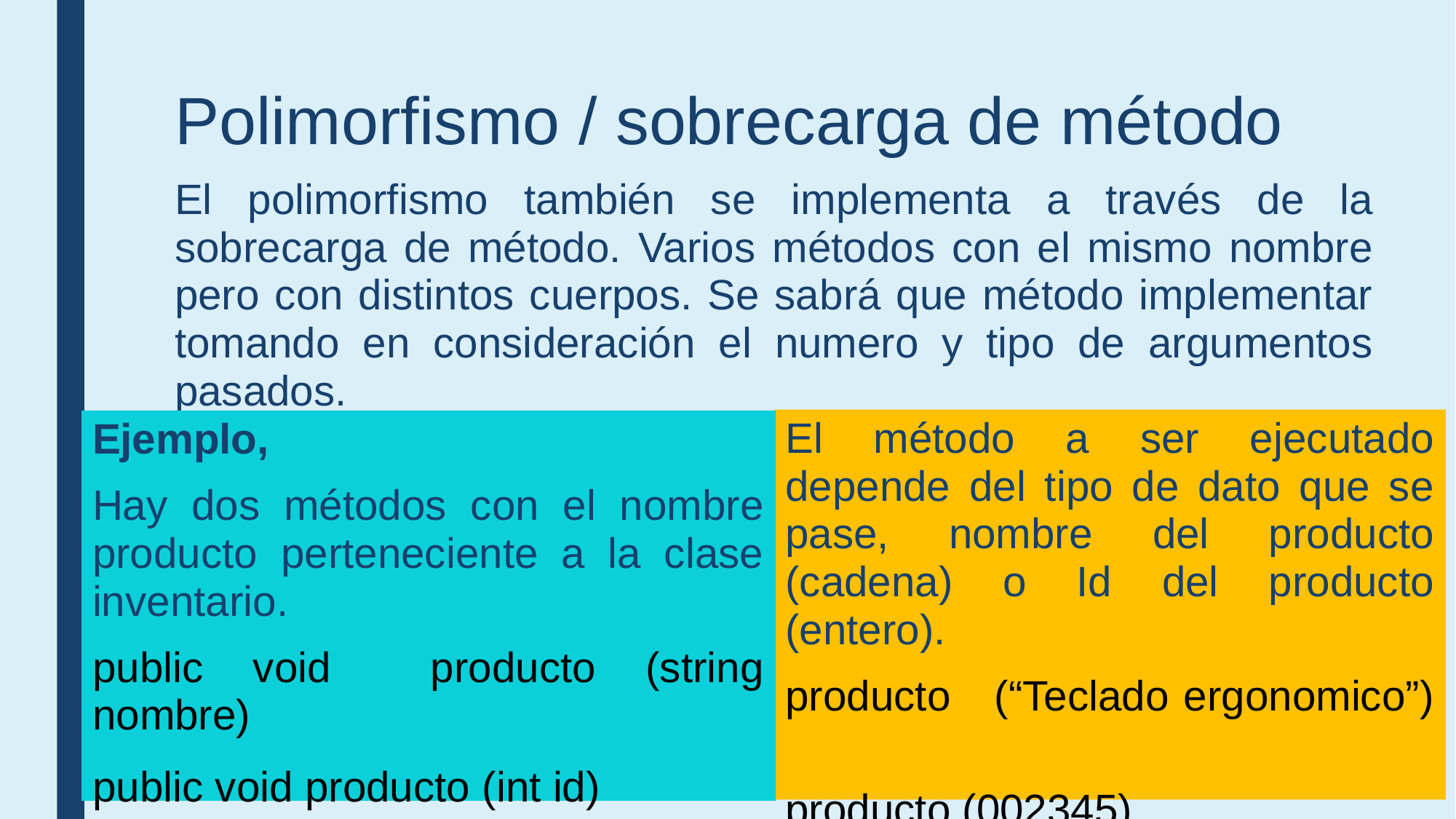

# Polimorfismo / sobrecarga de método
El polimorfismo también se implementa a través de la sobrecarga de método. Varios métodos con el mismo nombre pero con distintos cuerpos. Se sabrá que método implementar tomando en consideración el numero y tipo de argumentos pasados.

El método a ser ejecutado depende del tipo de dato que se pase, nombre del producto (cadena) o Id del producto (entero).
producto   (“Teclado ergonomico”)
producto (002345)

Ejemplo,
Hay dos métodos con el nombre producto perteneciente a la clase inventario.
public void  producto (string nombre)
public void producto (int id)